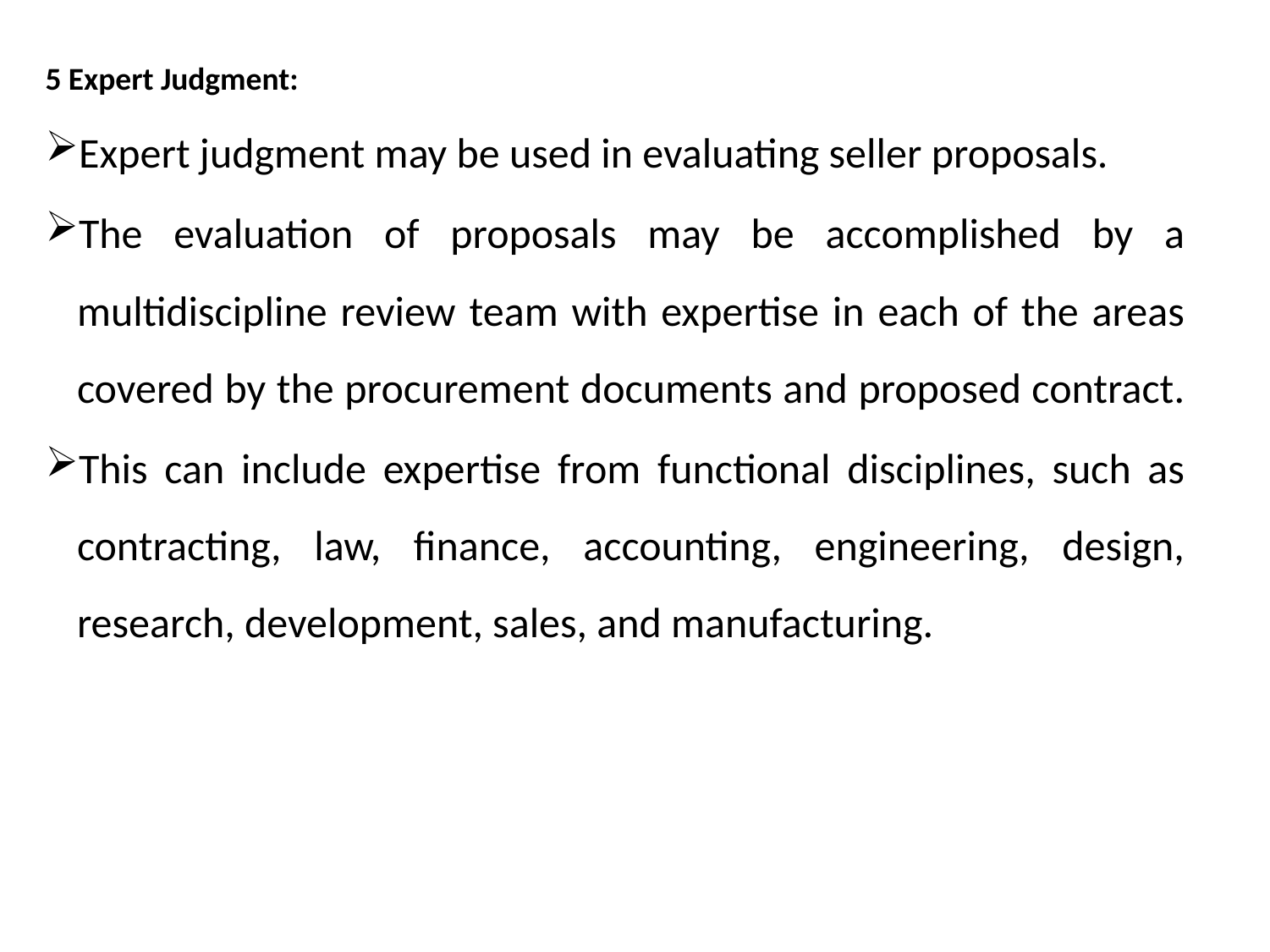

5 Expert Judgment:
Expert judgment may be used in evaluating seller proposals.
The evaluation of proposals may be accomplished by a multidiscipline review team with expertise in each of the areas covered by the procurement documents and proposed contract.
This can include expertise from functional disciplines, such as contracting, law, finance, accounting, engineering, design, research, development, sales, and manufacturing.